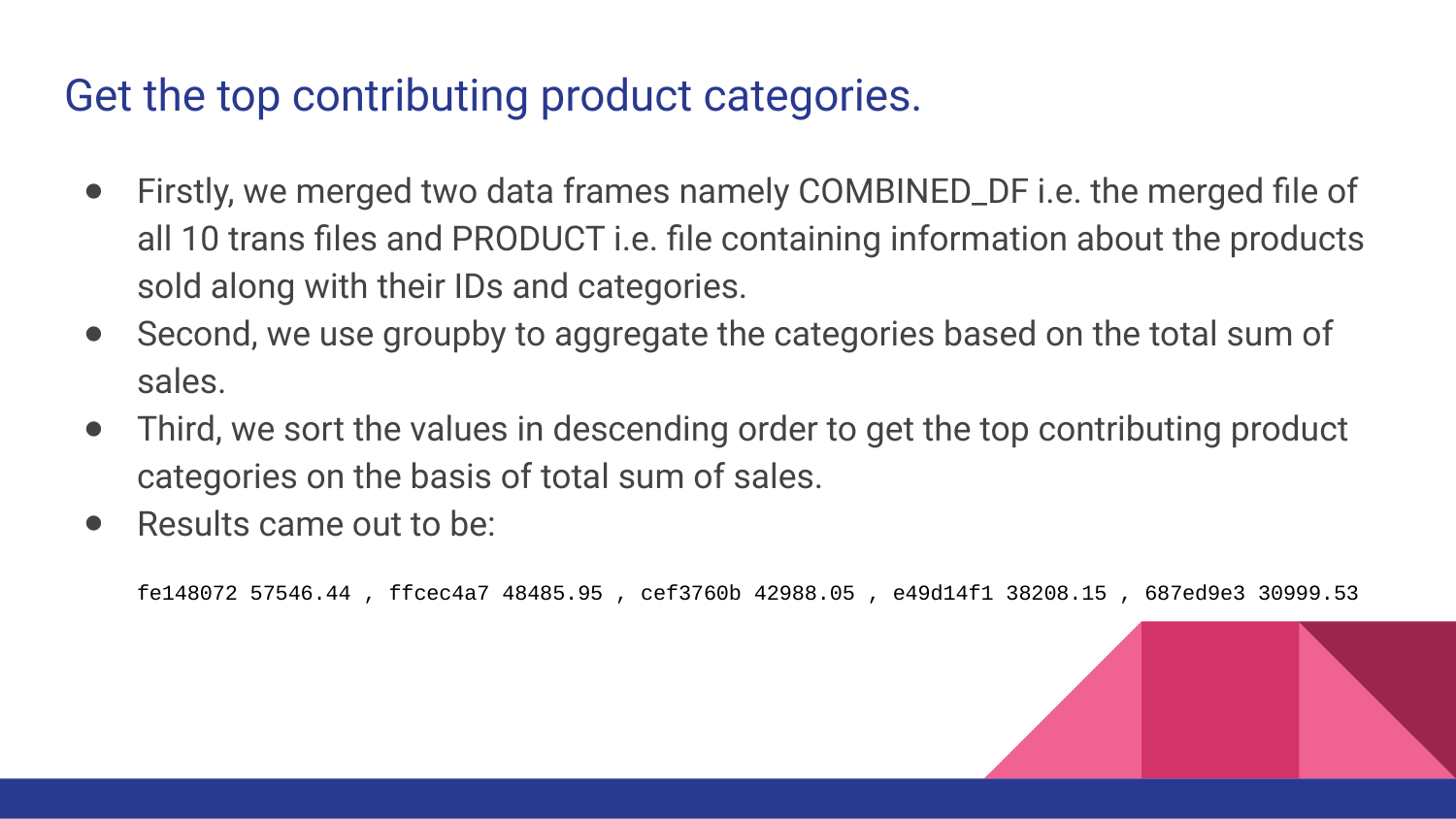

# Get the top contributing product categories.
Firstly, we merged two data frames namely COMBINED_DF i.e. the merged file of all 10 trans files and PRODUCT i.e. file containing information about the products sold along with their IDs and categories.
Second, we use groupby to aggregate the categories based on the total sum of sales.
Third, we sort the values in descending order to get the top contributing product categories on the basis of total sum of sales.
Results came out to be:
fe148072 57546.44 , ffcec4a7 48485.95 , cef3760b 42988.05 , e49d14f1 38208.15 , 687ed9e3 30999.53